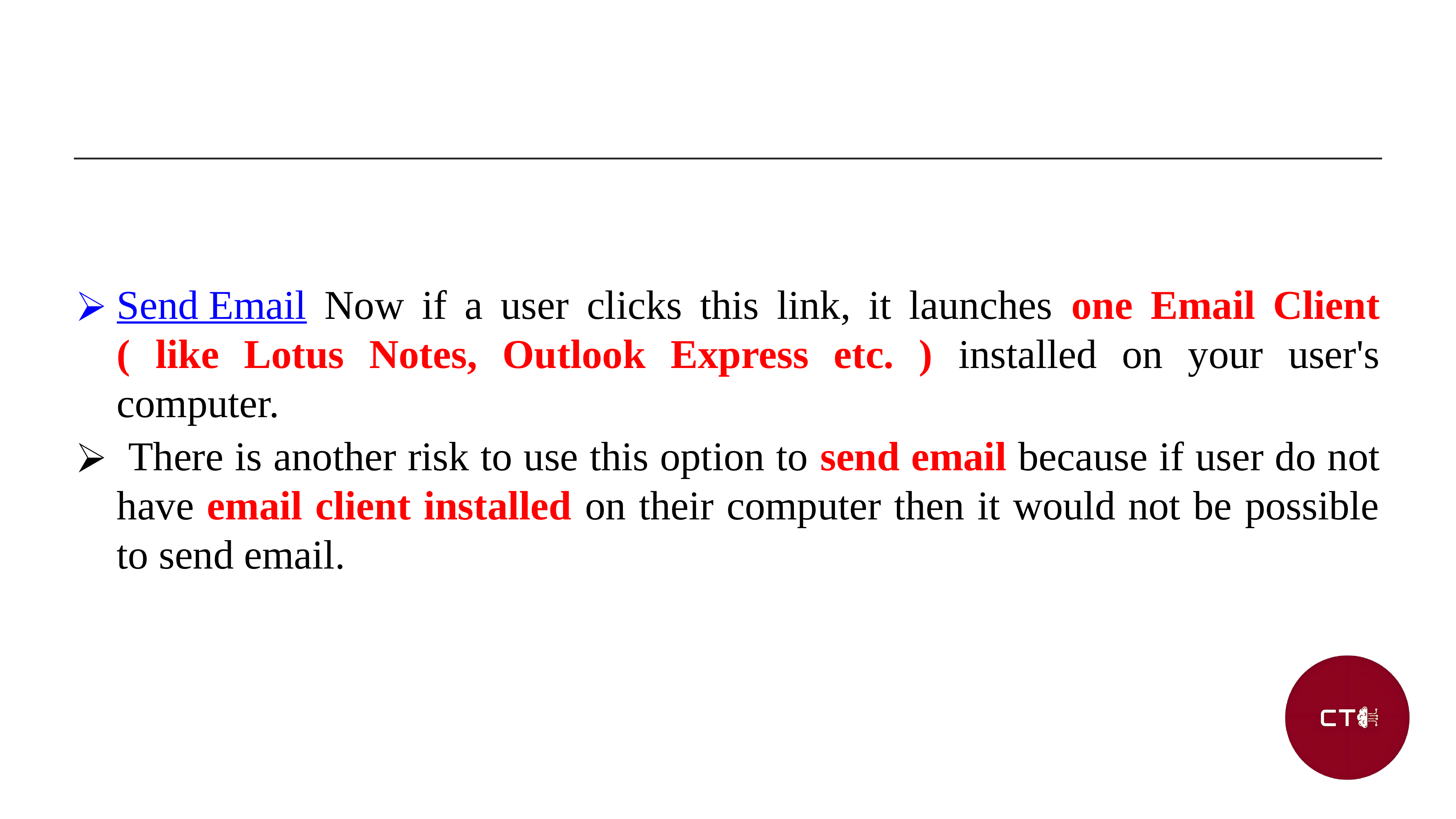

Send Email Now if a user clicks this link, it launches one Email Client ( like Lotus Notes, Outlook Express etc. ) installed on your user's computer.
 There is another risk to use this option to send email because if user do not have email client installed on their computer then it would not be possible to send email.